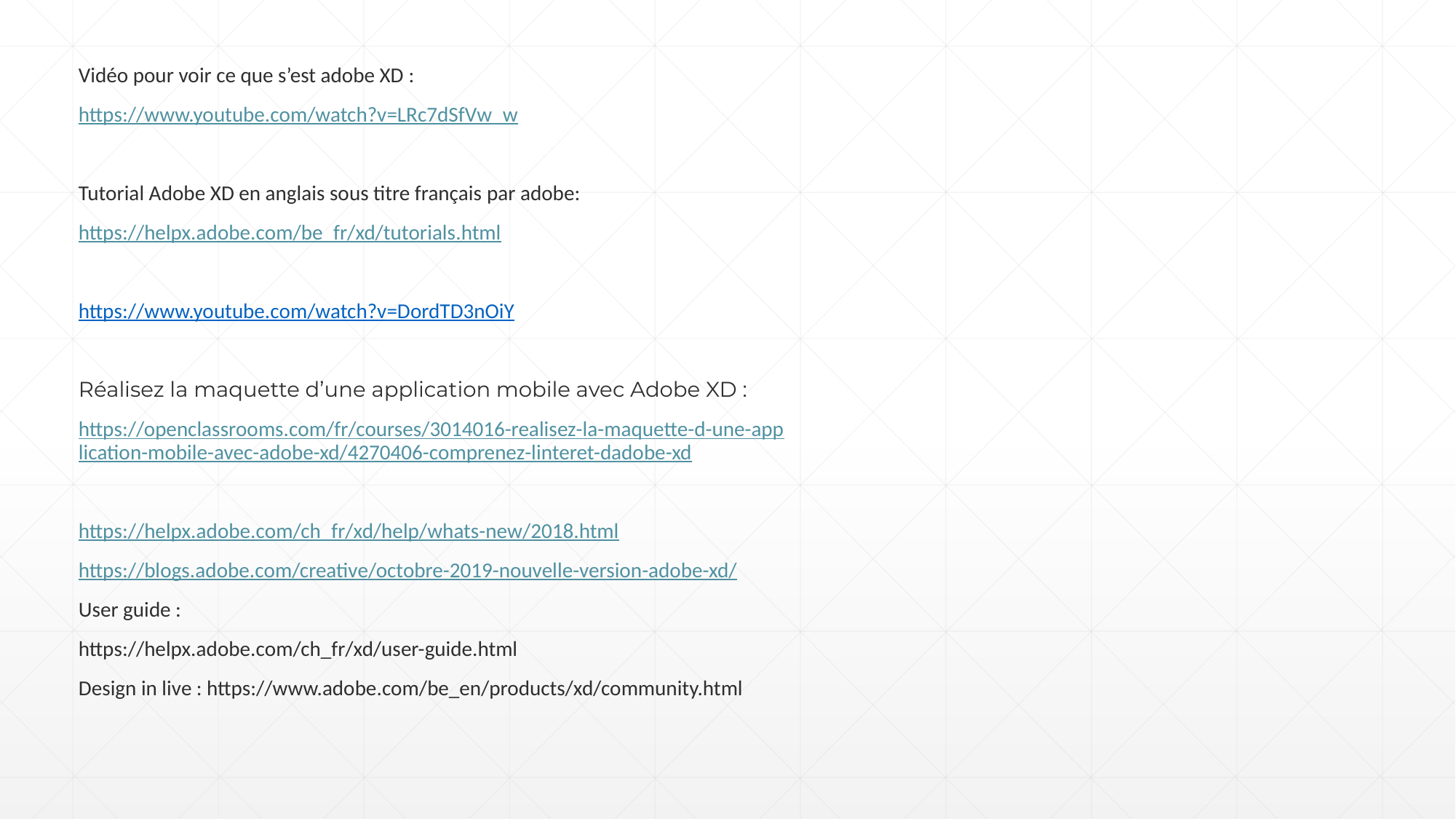

Vidéo pour voir ce que s’est adobe XD :
https://www.youtube.com/watch?v=LRc7dSfVw_w

Tutorial Adobe XD en anglais sous titre français par adobe:
https://helpx.adobe.com/be_fr/xd/tutorials.html

https://www.youtube.com/watch?v=DordTD3nOiY

Réalisez la maquette d’une application mobile avec Adobe XD :
https://openclassrooms.com/fr/courses/3014016-realisez-la-maquette-d-une-application-mobile-avec-adobe-xd/4270406-comprenez-linteret-dadobe-xd

https://helpx.adobe.com/ch_fr/xd/help/whats-new/2018.html
https://blogs.adobe.com/creative/octobre-2019-nouvelle-version-adobe-xd/
User guide :
https://helpx.adobe.com/ch_fr/xd/user-guide.html
Design in live : https://www.adobe.com/be_en/products/xd/community.html